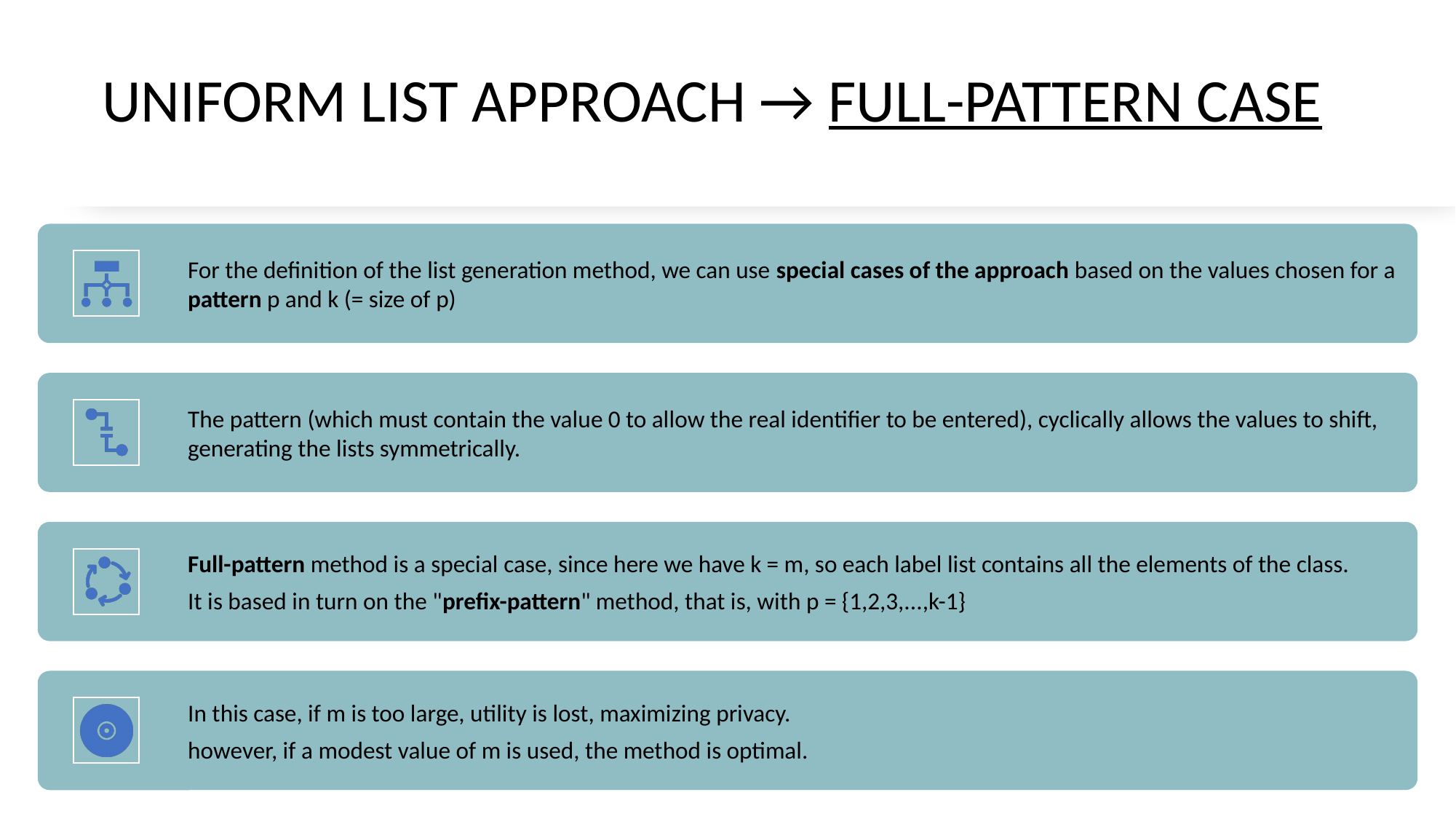

# UNIFORM LIST APPROACH → FULL-PATTERN CASE
For the definition of the list generation method, we can use special cases of the approach based on the values chosen for a pattern p and k (= size of p)
The pattern (which must contain the value 0 to allow the real identifier to be entered), cyclically allows the values to shift, generating the lists symmetrically.
Full-pattern method is a special case, since here we have k = m, so each label list contains all the elements of the class.
It is based in turn on the "prefix-pattern" method, that is, with p = {1,2,3,...,k-1}
In this case, if m is too large, utility is lost, maximizing privacy.
however, if a modest value of m is used, the method is optimal.